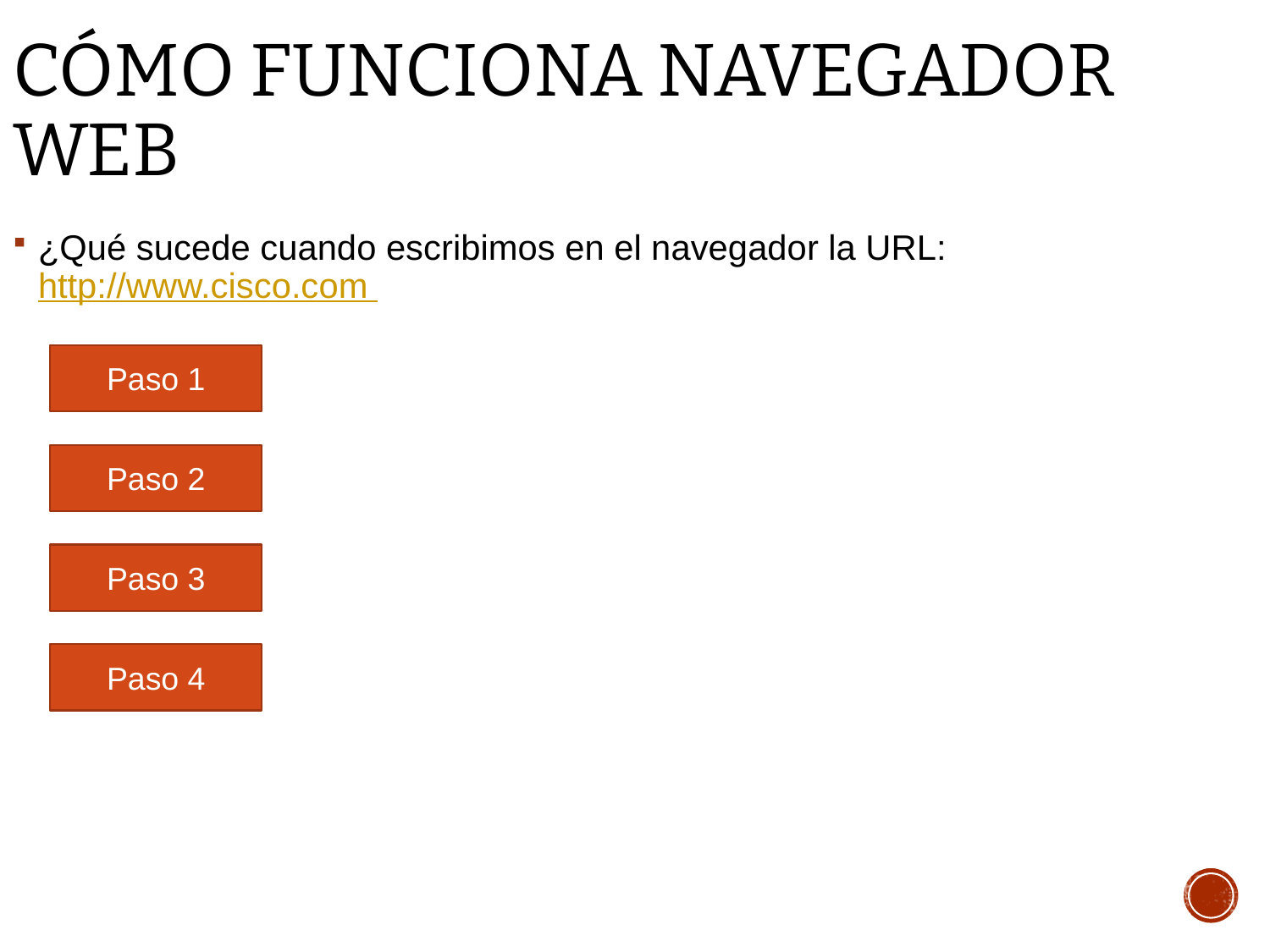

# CÓMO FUNCIONA NAVEGADOR WEB
¿Qué sucede cuando escribimos en el navegador la URL: http://www.cisco.com

Paso 1
Paso 2
Paso 3
Paso 4